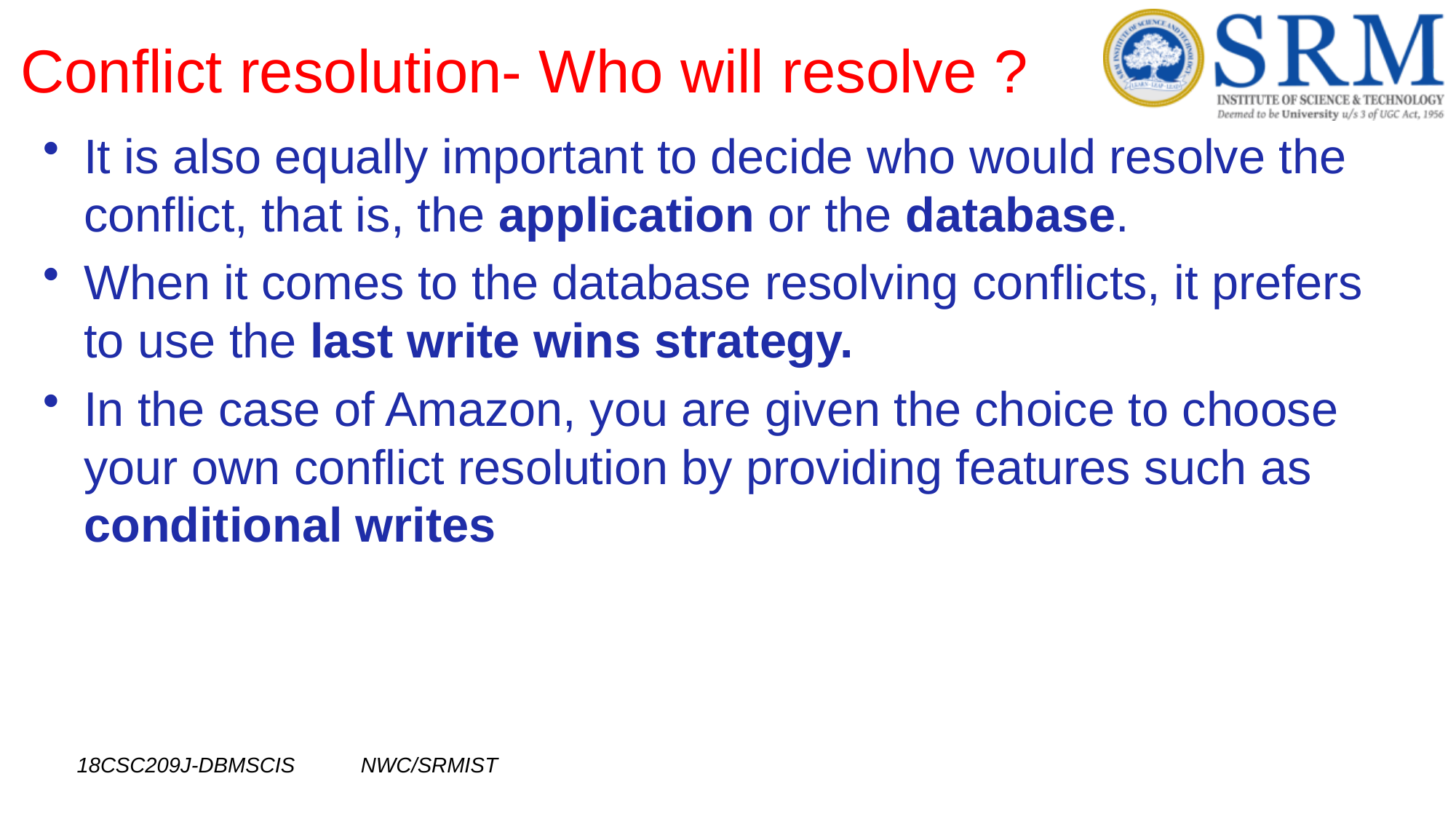

# Conflict resolution- Who will resolve ?
It is also equally important to decide who would resolve the conflict, that is, the application or the database.
When it comes to the database resolving conflicts, it prefers to use the last write wins strategy.
In the case of Amazon, you are given the choice to choose your own conflict resolution by providing features such as conditional writes
18CSC209J-DBMSCIS           NWC/SRMIST
27